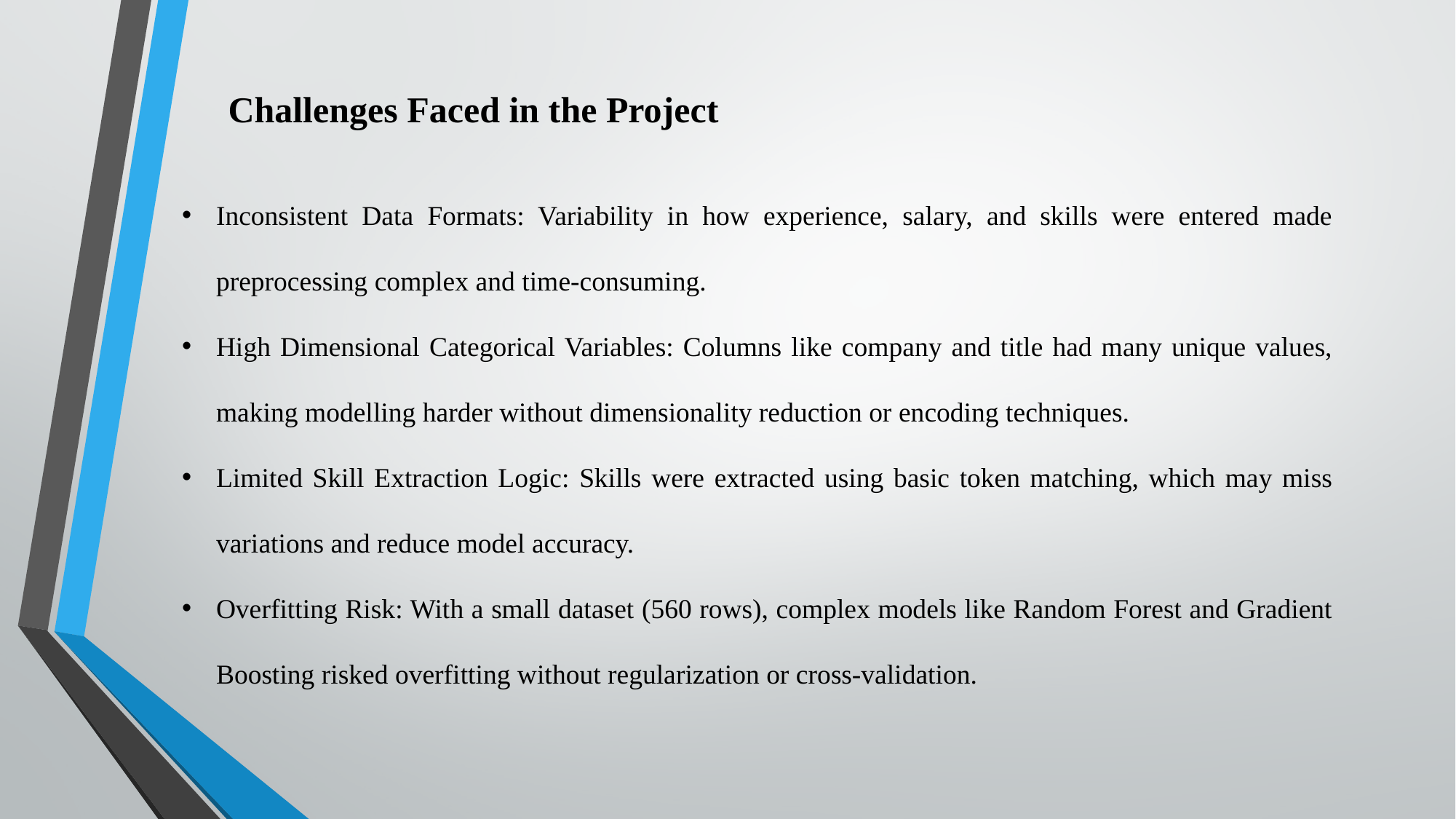

Challenges Faced in the Project
Inconsistent Data Formats: Variability in how experience, salary, and skills were entered made preprocessing complex and time-consuming.
High Dimensional Categorical Variables: Columns like company and title had many unique values, making modelling harder without dimensionality reduction or encoding techniques.
Limited Skill Extraction Logic: Skills were extracted using basic token matching, which may miss variations and reduce model accuracy.
Overfitting Risk: With a small dataset (560 rows), complex models like Random Forest and Gradient Boosting risked overfitting without regularization or cross-validation.